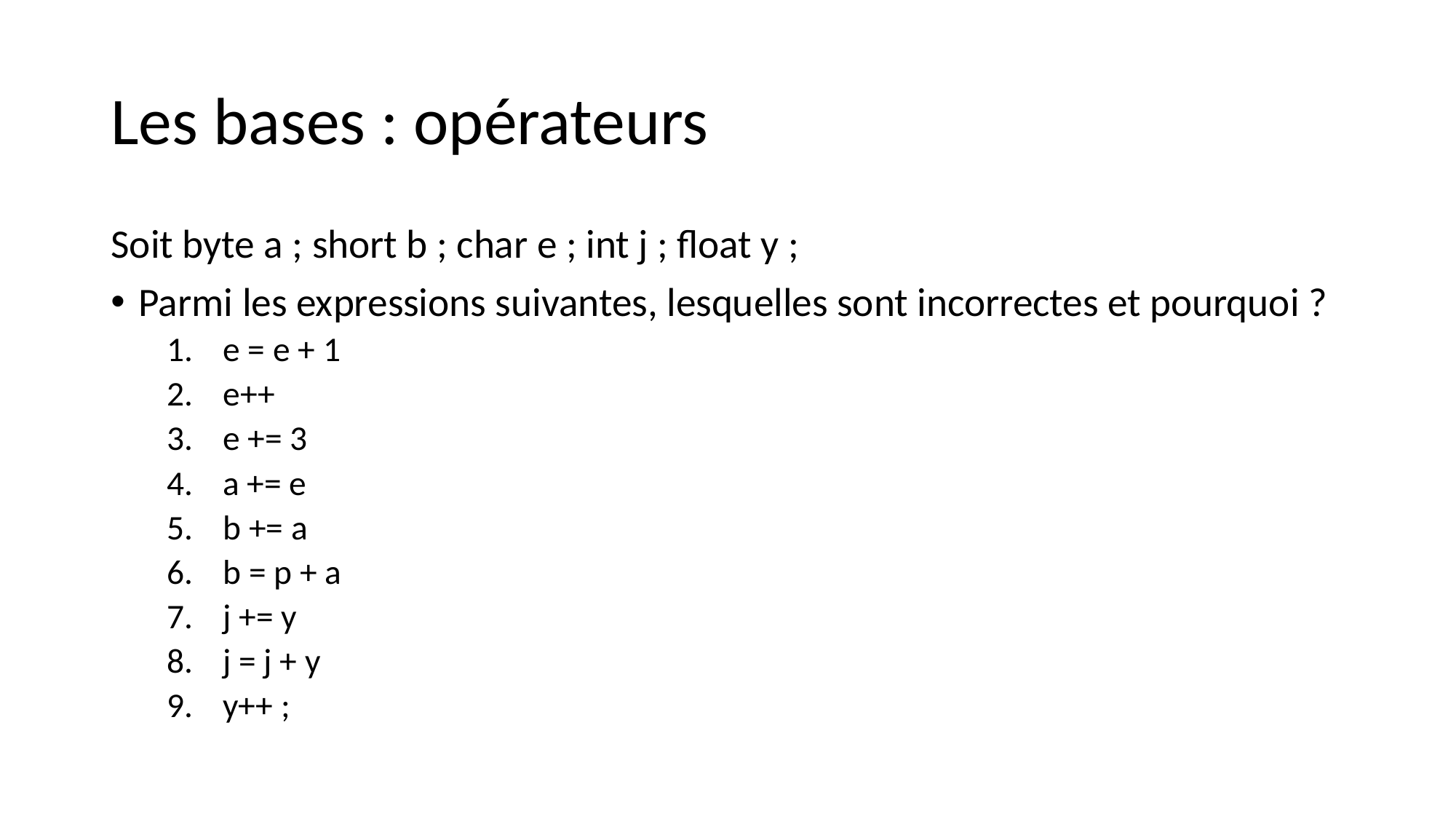

# Les bases : opérateurs
Soit byte a ; short b ; char e ; int j ; float y ;
Parmi les expressions suivantes, lesquelles sont incorrectes et pourquoi ?
e = e + 1
e++
e += 3
a += e
b += a
b = p + a
j += y
j = j + y
y++ ;